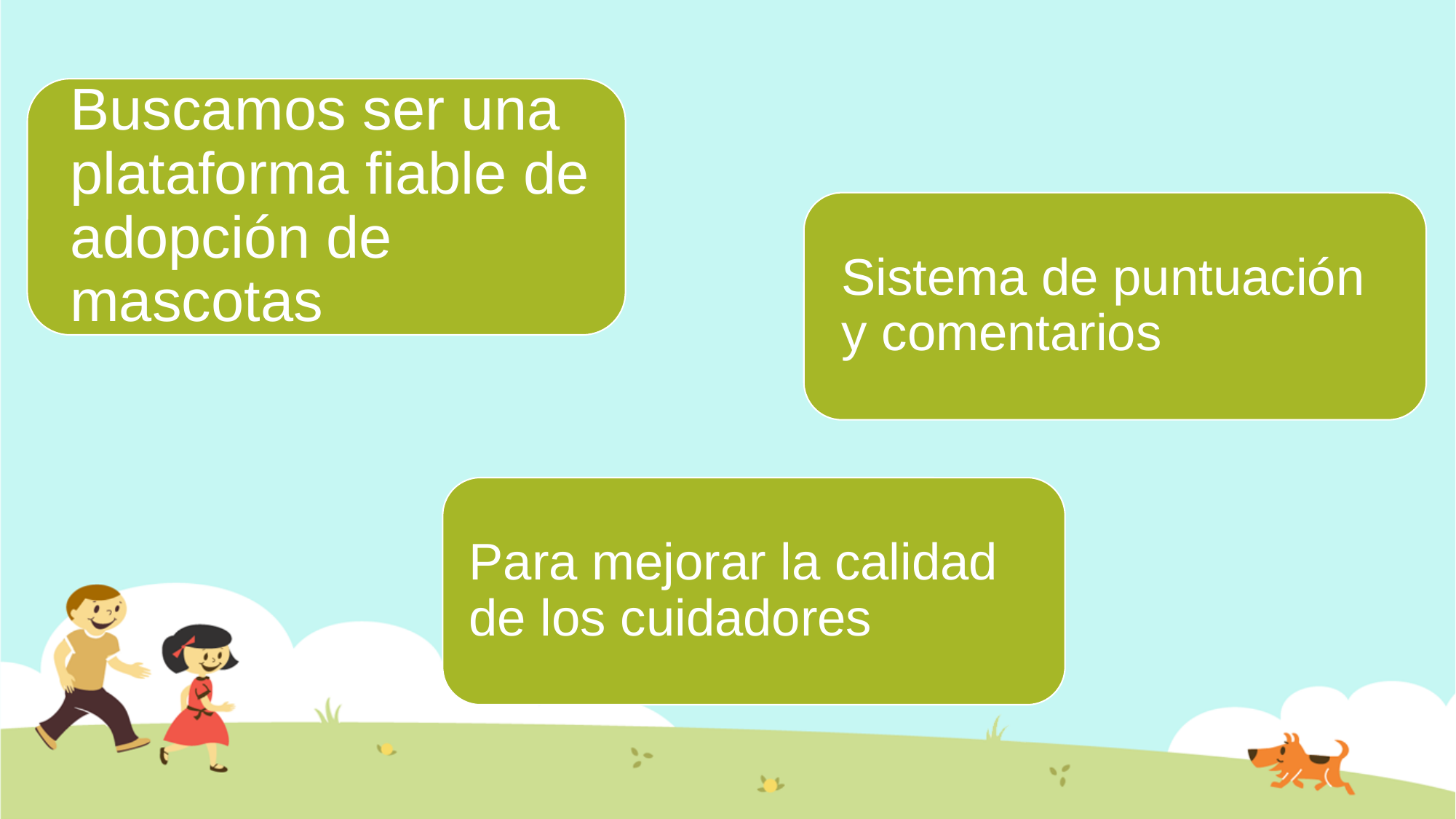

Buscamos ser una plataforma fiable de adopción de mascotas
Sistema de puntuación y comentarios

Para mejorar la calidad de los cuidadores